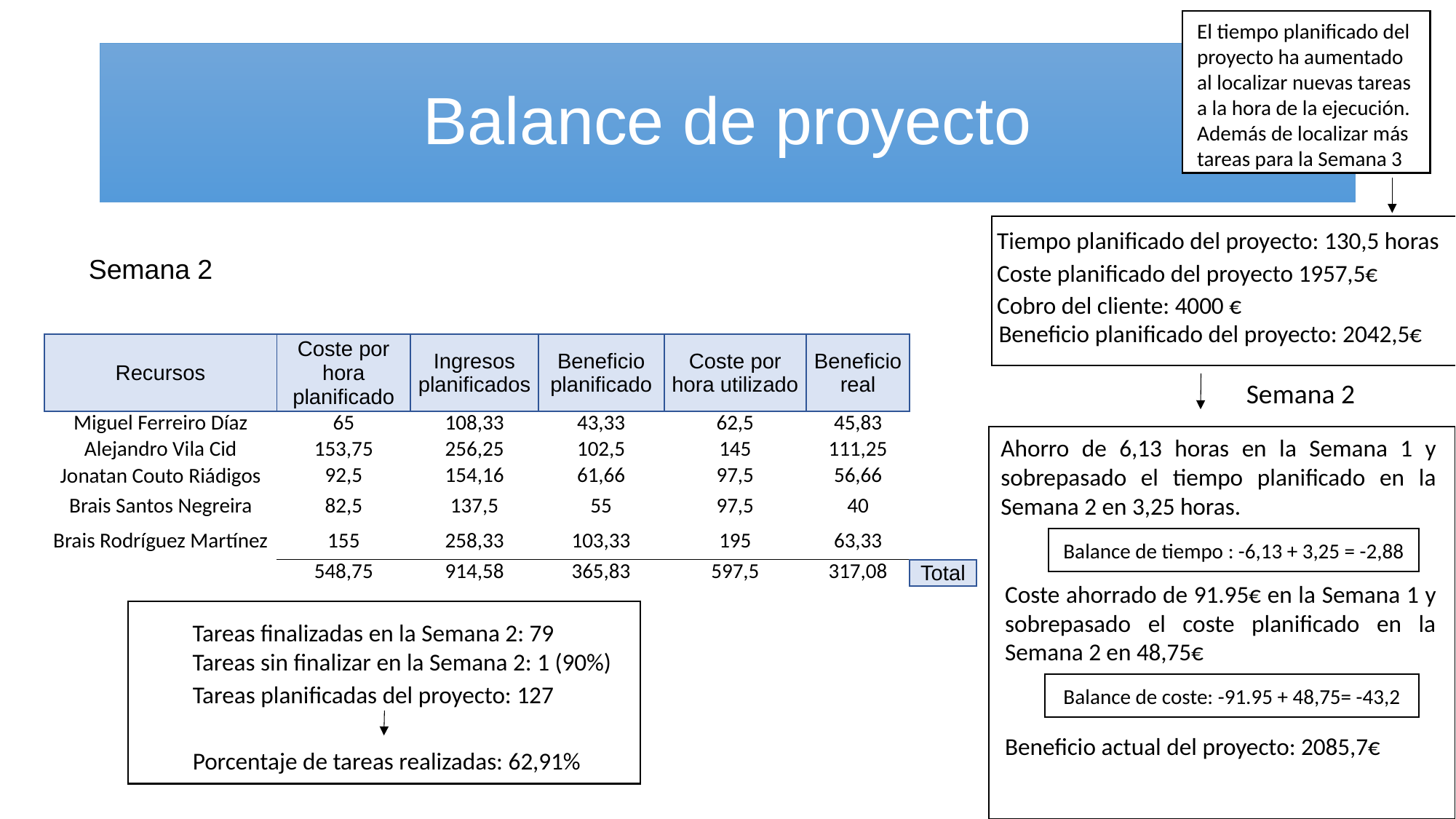

El tiempo planificado del proyecto ha aumentado al localizar nuevas tareas a la hora de la ejecución.  Además de localizar más tareas para la Semana 3
# Balance de proyecto

Tiempo planificado del proyecto: 130,5 horas
Semana 2
Coste planificado del proyecto 1957,5€
Cobro del cliente: 4000 €
Beneficio planificado del proyecto: 2042,5€
| Recursos | Coste por hora planificado | Ingresos planificados | Beneficio planificado | Coste por hora utilizado | Beneficio real |  |
| --- | --- | --- | --- | --- | --- | --- |
| Miguel Ferreiro Díaz | 65 | 108,33 | 43,33 | 62,5 | 45,83 |  |
| Alejandro Vila Cid | 153,75 | 256,25 | 102,5 | 145 | 111,25 |  |
| Jonatan Couto Riádigos | 92,5 | 154,16 | 61,66 | 97,5 | 56,66 |  |
| Brais Santos Negreira | 82,5 | 137,5 | 55 | 97,5 | 40 |  |
| Brais Rodríguez Martínez | 155 | 258,33 | 103,33 | 195 | 63,33 |  |
|  | 548,75 | 914,58 | 365,83 | 597,5 | 317,08 | Total |
Semana 2

Ahorro de 6,13 horas en la Semana 1 y sobrepasado el tiempo planificado en la Semana 2 en 3,25 horas.
Balance de tiempo : -6,13 + 3,25 = -2,88
Coste ahorrado de 91.95€ en la Semana 1 y sobrepasado el coste planificado en la Semana 2 en 48,75€

Tareas finalizadas en la Semana 2: 79
Tareas sin finalizar en la Semana 2: 1 (90%)

Tareas planificadas del proyecto: 127
Balance de coste: -91.95 + 48,75= -43,2
Beneficio actual del proyecto: 2085,7€
Porcentaje de tareas realizadas: 62,91%